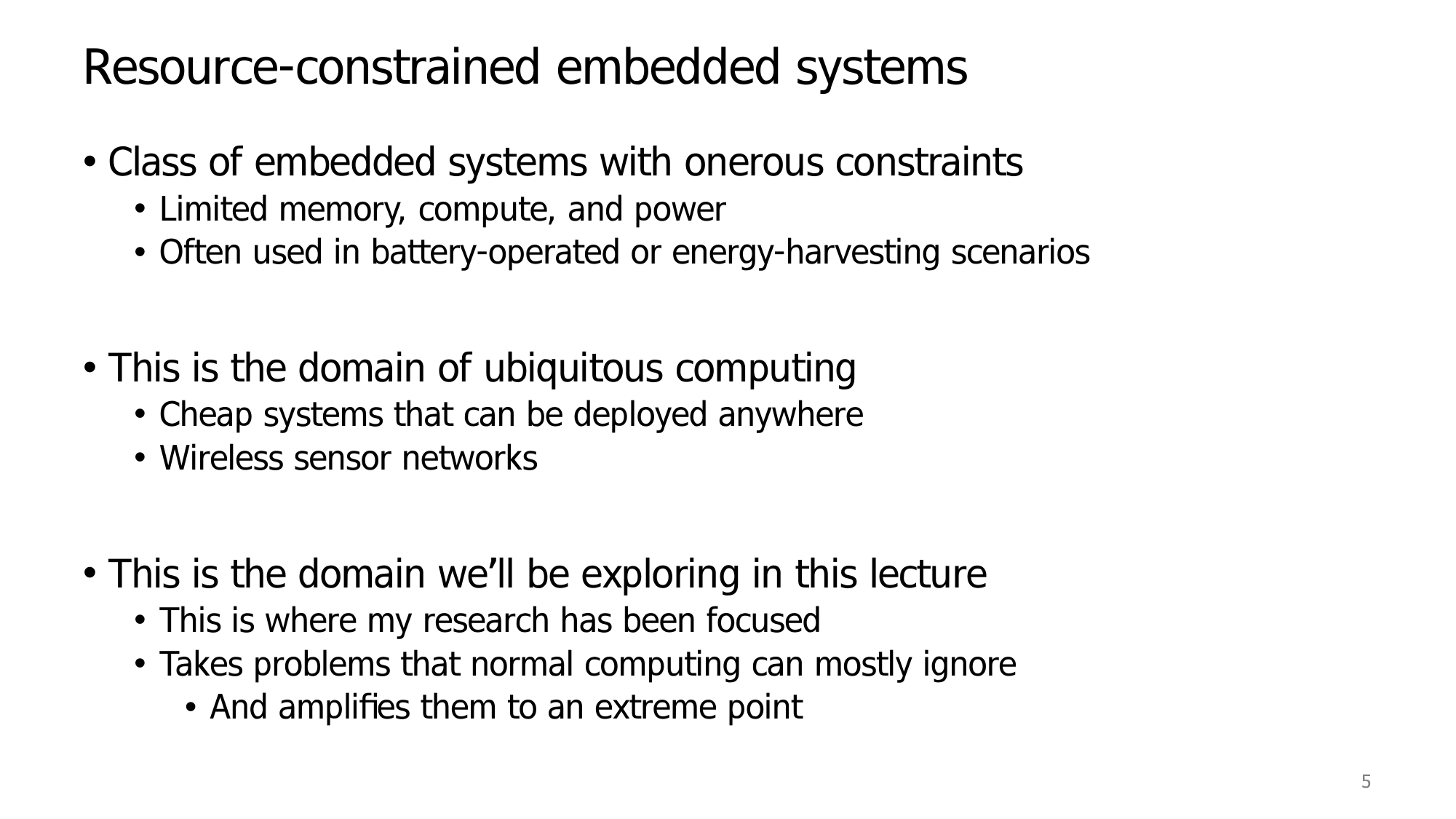

# Resource-constrained embedded systems
Class of embedded systems with onerous constraints
Limited memory, compute, and power
Often used in battery-operated or energy-harvesting scenarios

This is the domain of ubiquitous computing
Cheap systems that can be deployed anywhere
Wireless sensor networks

This is the domain we’ll be exploring in this lecture
This is where my research has been focused
Takes problems that normal computing can mostly ignore
And amplifies them to an extreme point
5